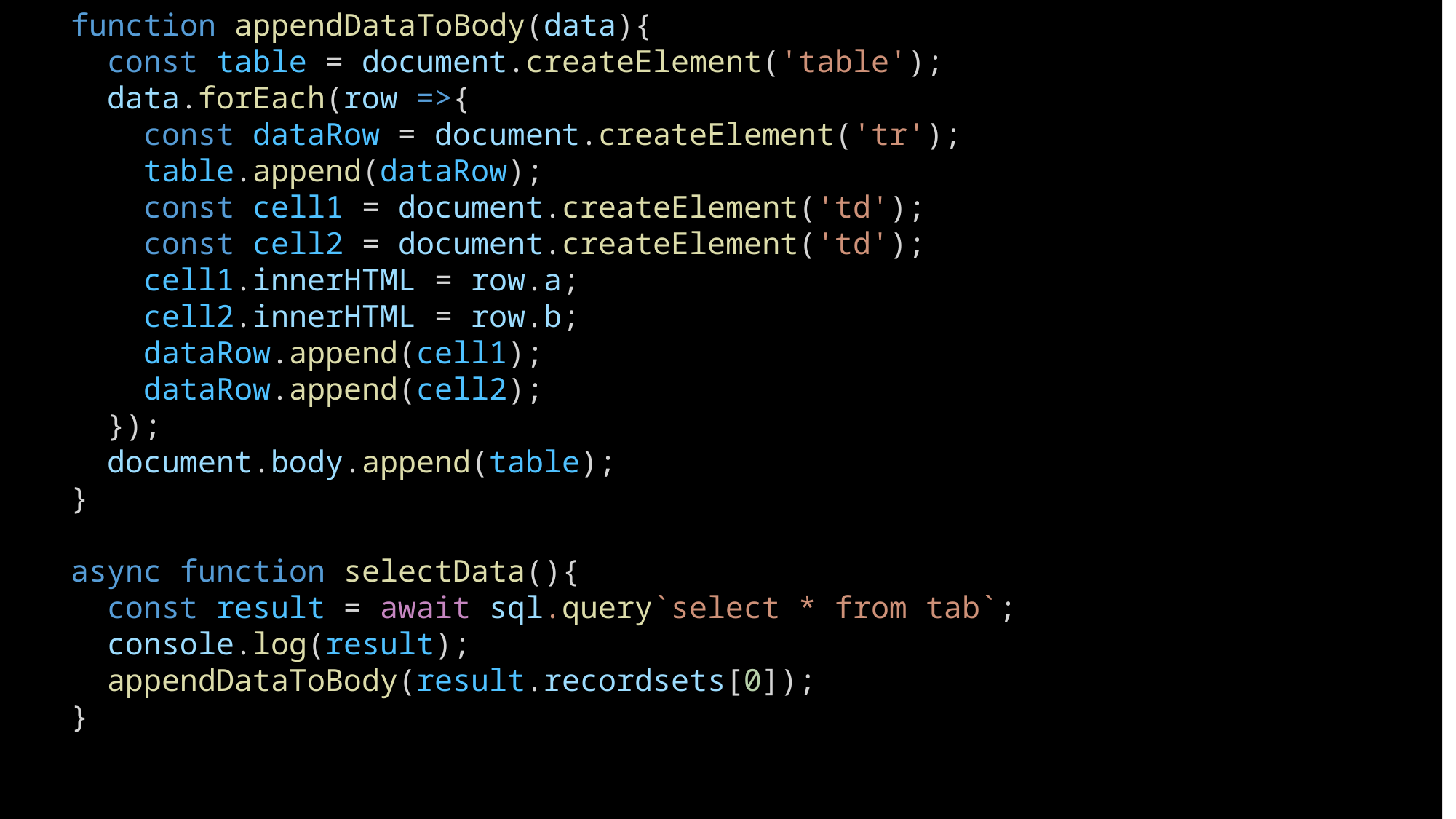

function appendDataToBody(data){
      const table = document.createElement('table');
      data.forEach(row =>{
        const dataRow = document.createElement('tr');
        table.append(dataRow);
        const cell1 = document.createElement('td');
        const cell2 = document.createElement('td');
        cell1.innerHTML = row.a;
        cell2.innerHTML = row.b;
        dataRow.append(cell1);
        dataRow.append(cell2);
      });
      document.body.append(table);
    }

    async function selectData(){
      const result = await sql.query`select * from tab`;
      console.log(result);
      appendDataToBody(result.recordsets[0]);
    }

# Wyświetlanie w tabeli: